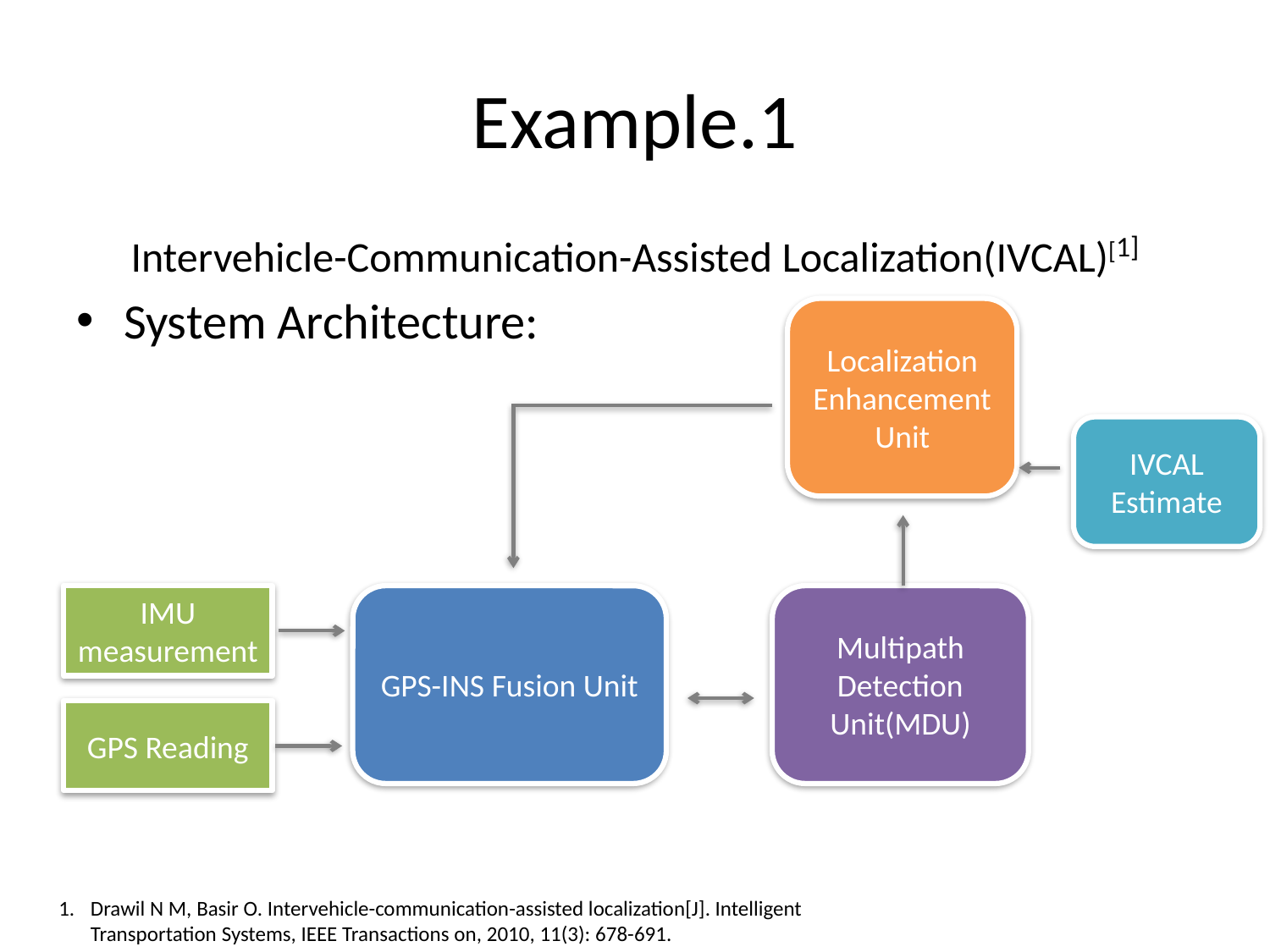

# Example.1
Intervehicle-Communication-Assisted Localization(IVCAL)[1]
System Architecture:
Localization Enhancement Unit
IVCAL Estimate
IMU measurement
GPS-INS Fusion Unit
Multipath Detection Unit(MDU)
GPS Reading
Drawil N M, Basir O. Intervehicle-communication-assisted localization[J]. Intelligent Transportation Systems, IEEE Transactions on, 2010, 11(3): 678-691.